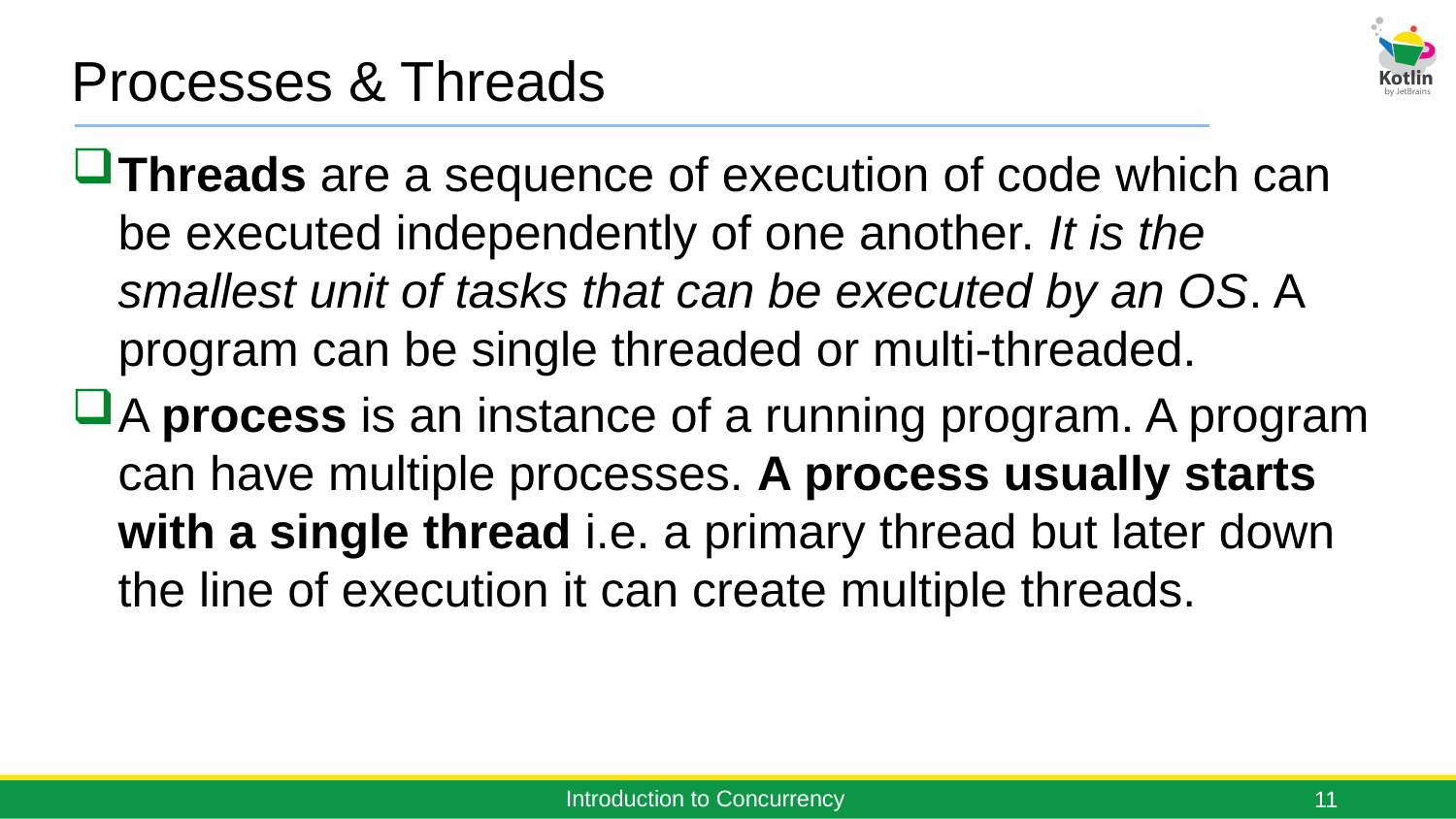

# Processes & Threads
Threads are a sequence of execution of code which can be executed independently of one another. It is the smallest unit of tasks that can be executed by an OS. A program can be single threaded or multi-threaded.
A process is an instance of a running program. A program can have multiple processes. A process usually starts with a single thread i.e. a primary thread but later down the line of execution it can create multiple threads.
11
Introduction to Concurrency